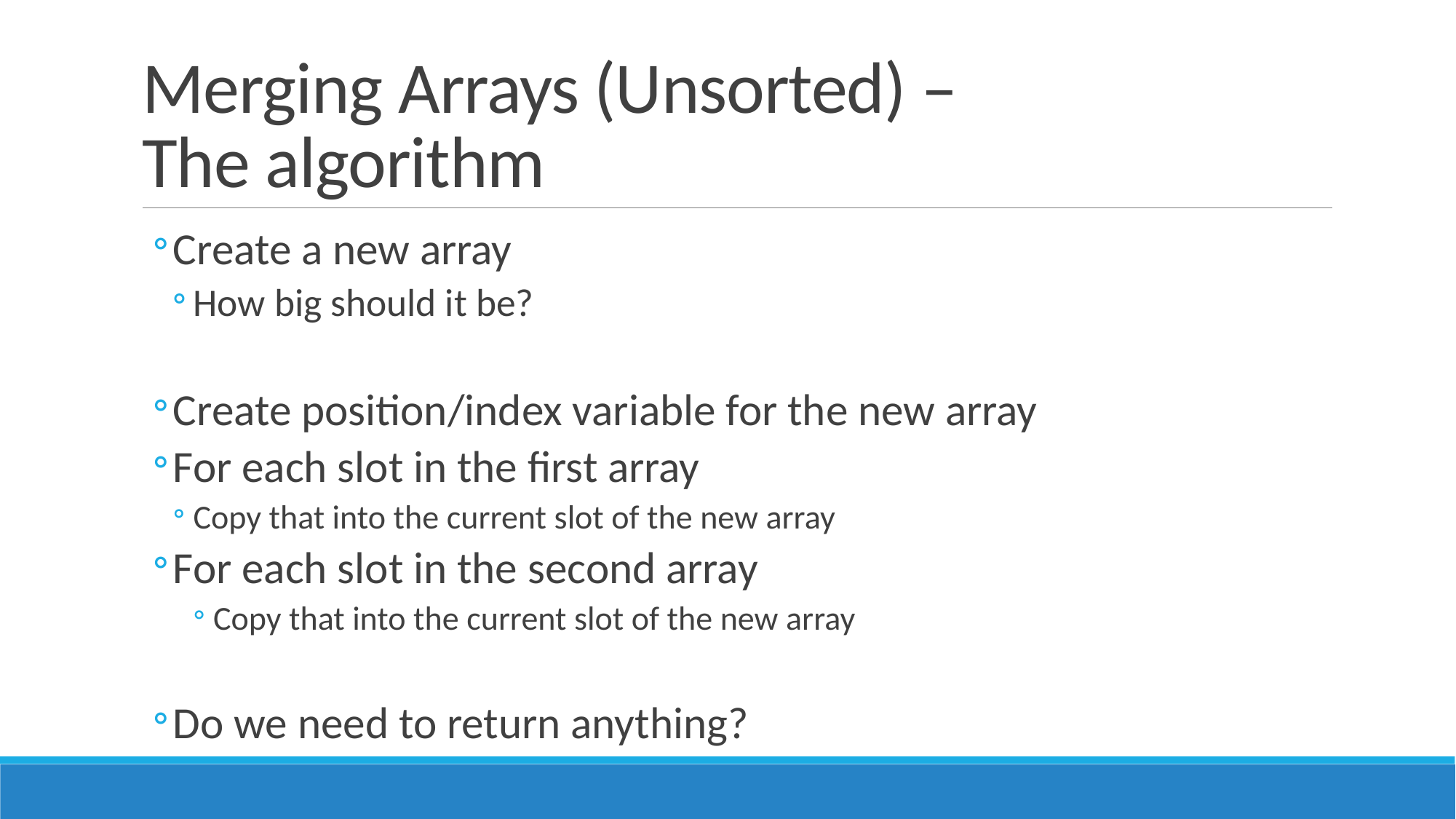

# Merging Arrays (Unsorted) – The algorithm
Create a new array
How big should it be?

Create position/index variable for the new array
For each slot in the first array
Copy that into the current slot of the new array
For each slot in the second array
Copy that into the current slot of the new array

Do we need to return anything?